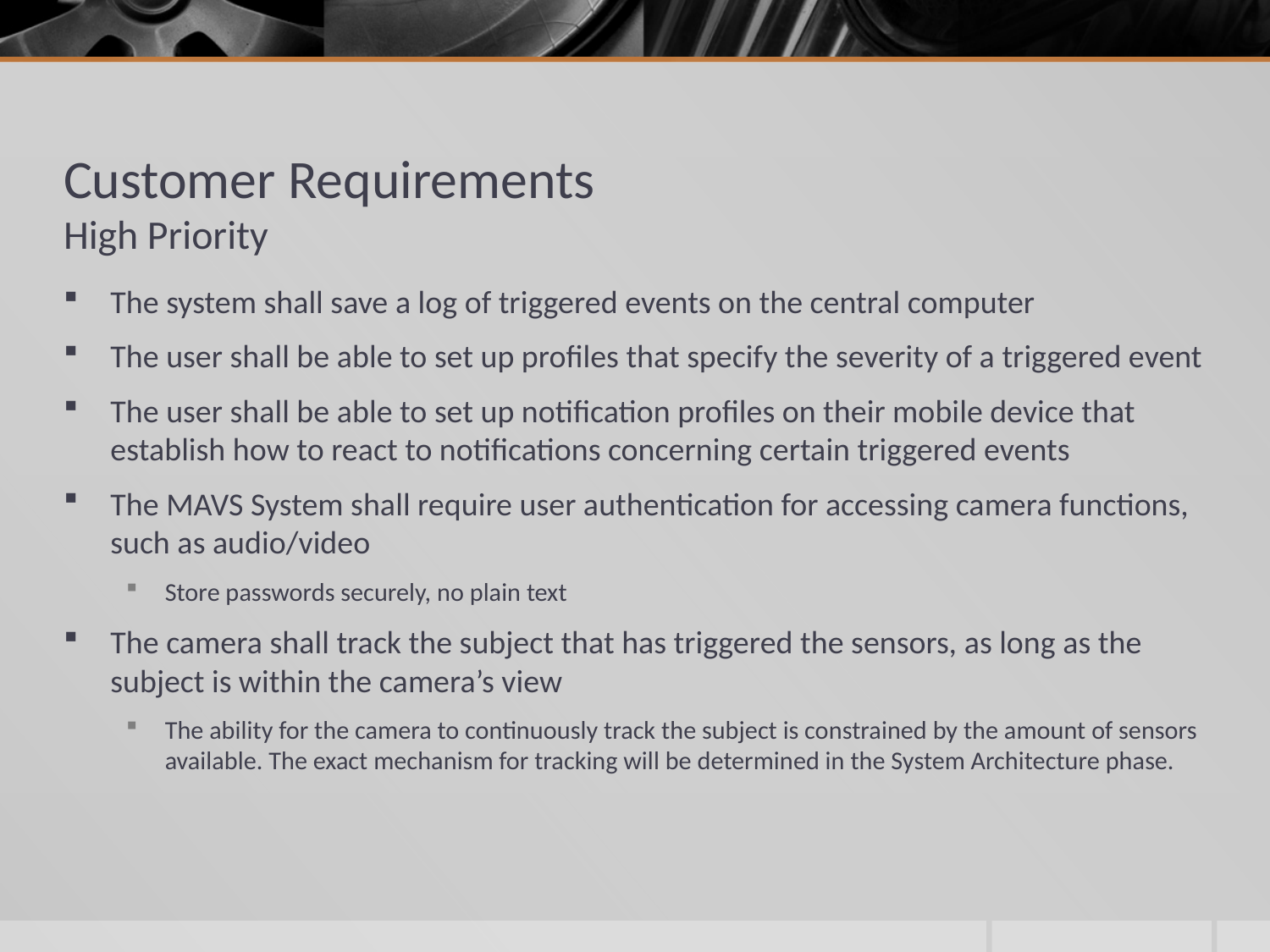

# Customer Requirements High Priority
The system shall save a log of triggered events on the central computer
The user shall be able to set up profiles that specify the severity of a triggered event
The user shall be able to set up notification profiles on their mobile device that establish how to react to notifications concerning certain triggered events
The MAVS System shall require user authentication for accessing camera functions, such as audio/video
Store passwords securely, no plain text
The camera shall track the subject that has triggered the sensors, as long as the subject is within the camera’s view
The ability for the camera to continuously track the subject is constrained by the amount of sensors available. The exact mechanism for tracking will be determined in the System Architecture phase.